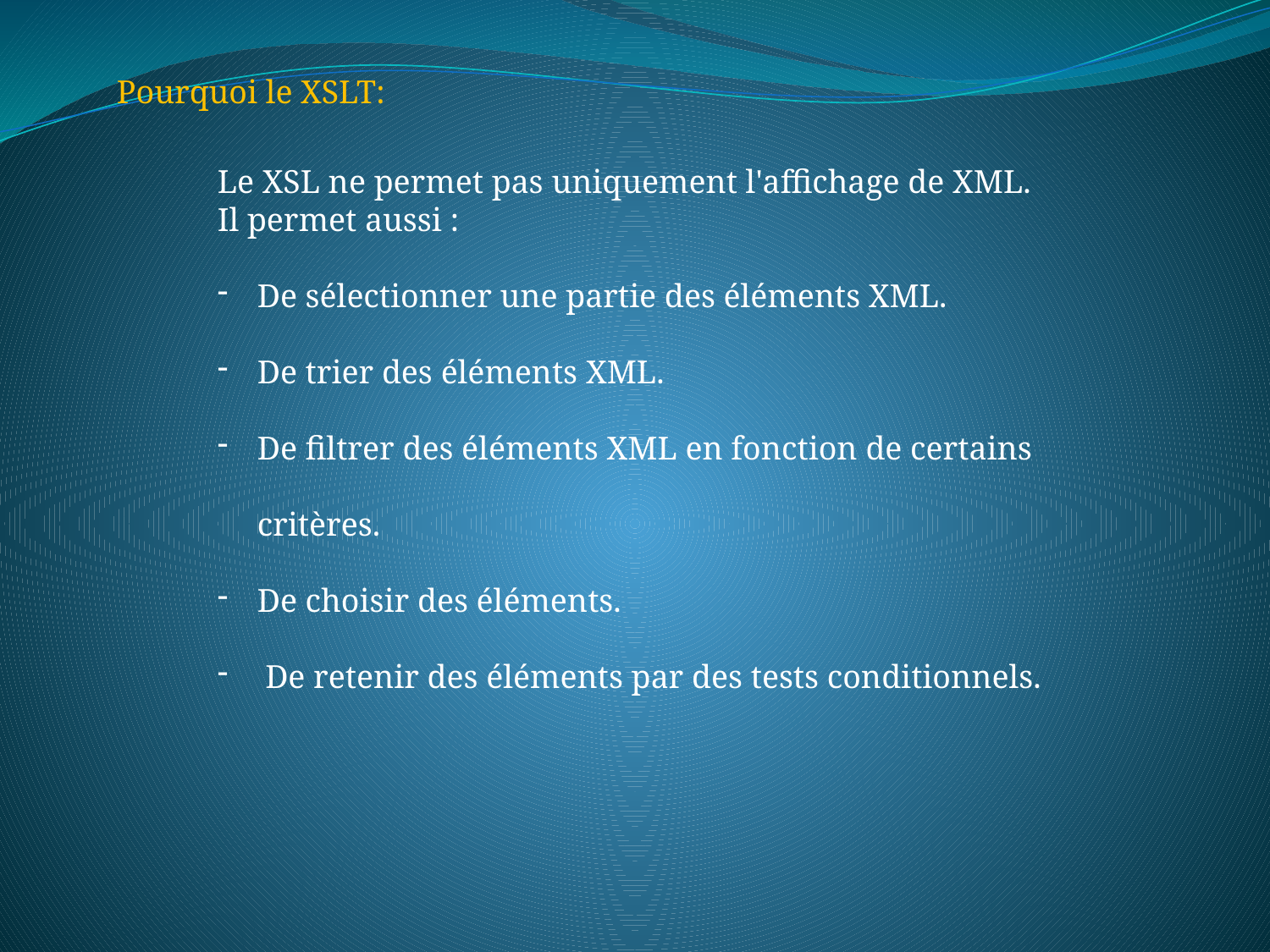

Pourquoi le XSLT:
Le XSL ne permet pas uniquement l'affichage de XML. Il permet aussi :
De sélectionner une partie des éléments XML.
De trier des éléments XML.
De filtrer des éléments XML en fonction de certains critères.
De choisir des éléments.
 De retenir des éléments par des tests conditionnels.